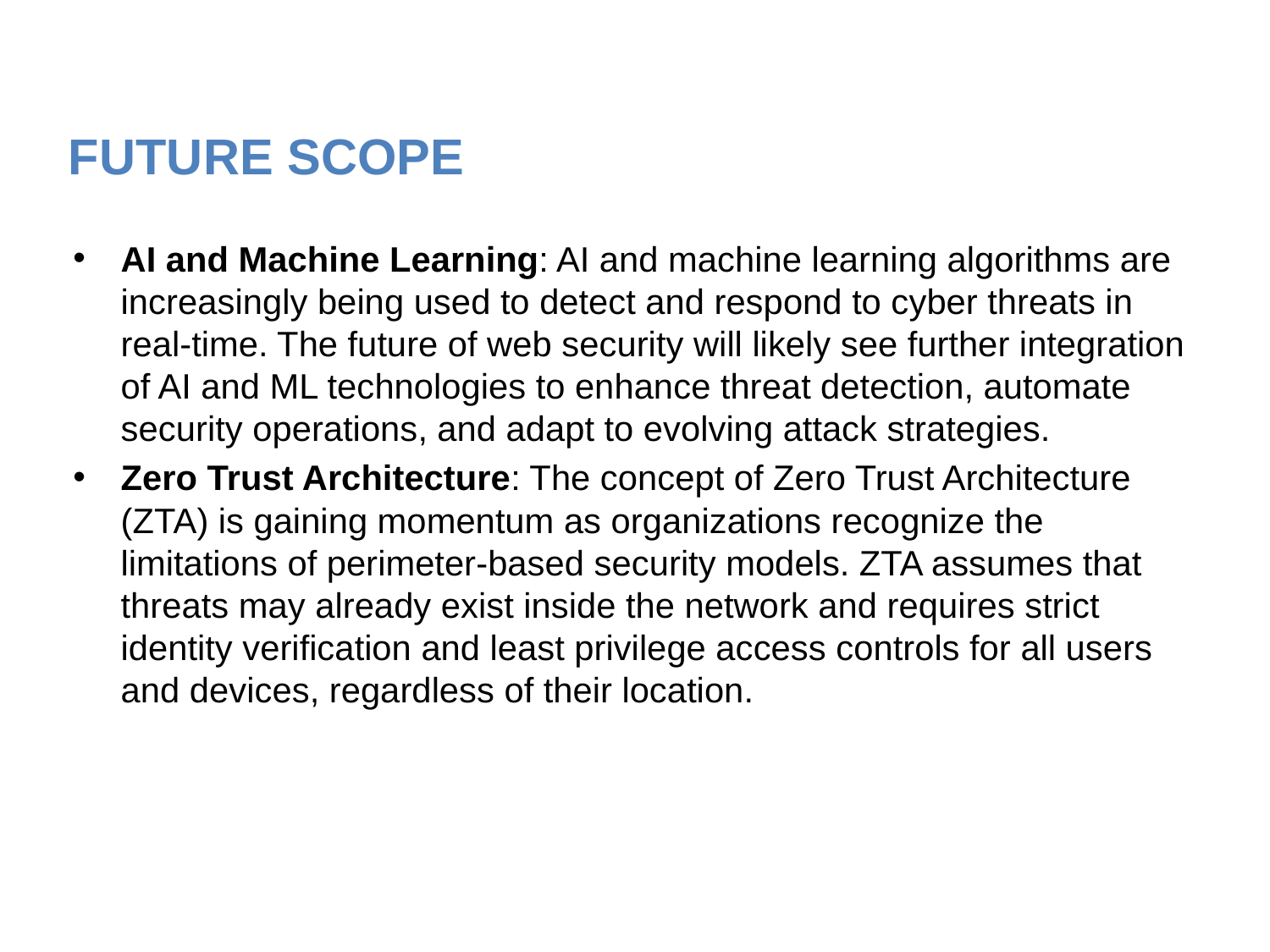

FUTURE SCOPE

AI and Machine Learning: AI and machine learning algorithms are increasingly being used to detect and respond to cyber threats in real-time. The future of web security will likely see further integration of AI and ML technologies to enhance threat detection, automate security operations, and adapt to evolving attack strategies.
Zero Trust Architecture: The concept of Zero Trust Architecture (ZTA) is gaining momentum as organizations recognize the limitations of perimeter-based security models. ZTA assumes that threats may already exist inside the network and requires strict identity verification and least privilege access controls for all users and devices, regardless of their location.